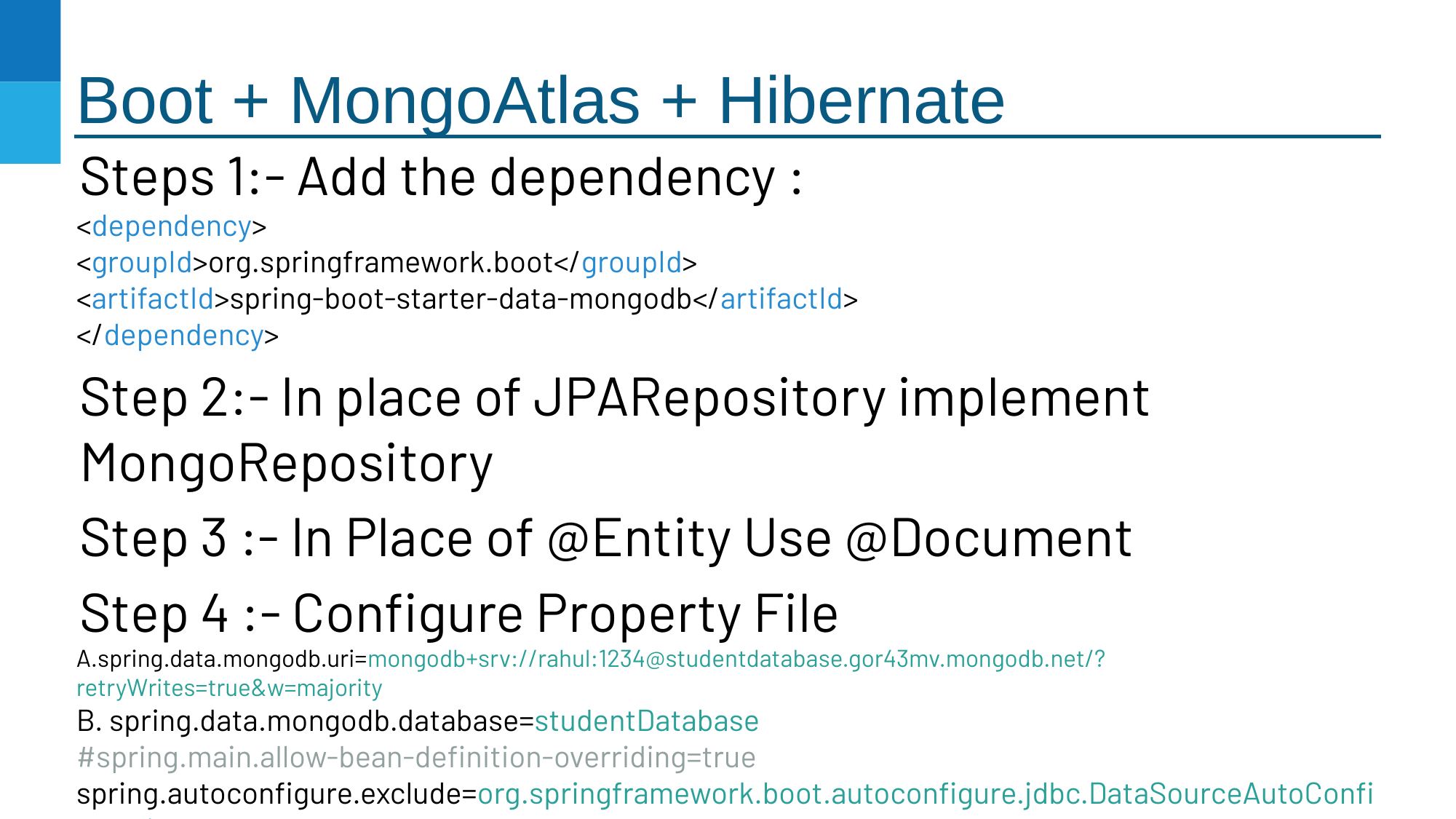

# Boot + MongoAtlas + Hibernate
Steps 1:- Add the dependency :
<dependency>
<groupId>org.springframework.boot</groupId>
<artifactId>spring-boot-starter-data-mongodb</artifactId>
</dependency>
Step 2:- In place of JPARepository implement MongoRepository
Step 3 :- In Place of @Entity Use @Document
Step 4 :- Configure Property File
A.spring.data.mongodb.uri=mongodb+srv://rahul:1234@studentdatabase.gor43mv.mongodb.net/?retryWrites=true&w=majority
B. spring.data.mongodb.database=studentDatabase
#spring.main.allow-bean-definition-overriding=true
spring.autoconfigure.exclude=org.springframework.boot.autoconfigure.jdbc.DataSourceAutoConfiguration